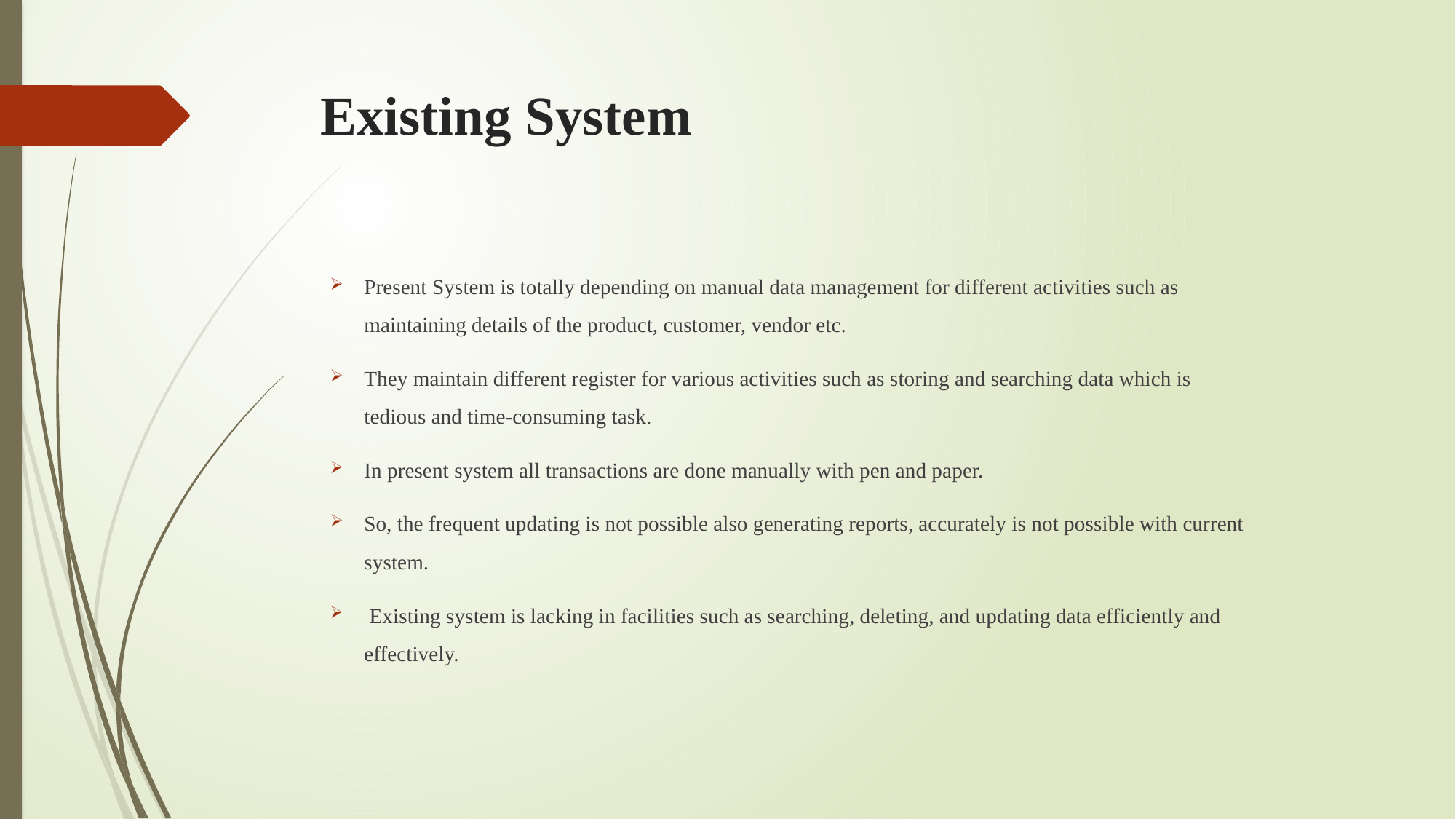

# Existing System
Present System is totally depending on manual data management for different activities such as maintaining details of the product, customer, vendor etc.
They maintain different register for various activities such as storing and searching data which is tedious and time-consuming task.
In present system all transactions are done manually with pen and paper.
So, the frequent updating is not possible also generating reports, accurately is not possible with current system.
 Existing system is lacking in facilities such as searching, deleting, and updating data efficiently and effectively.